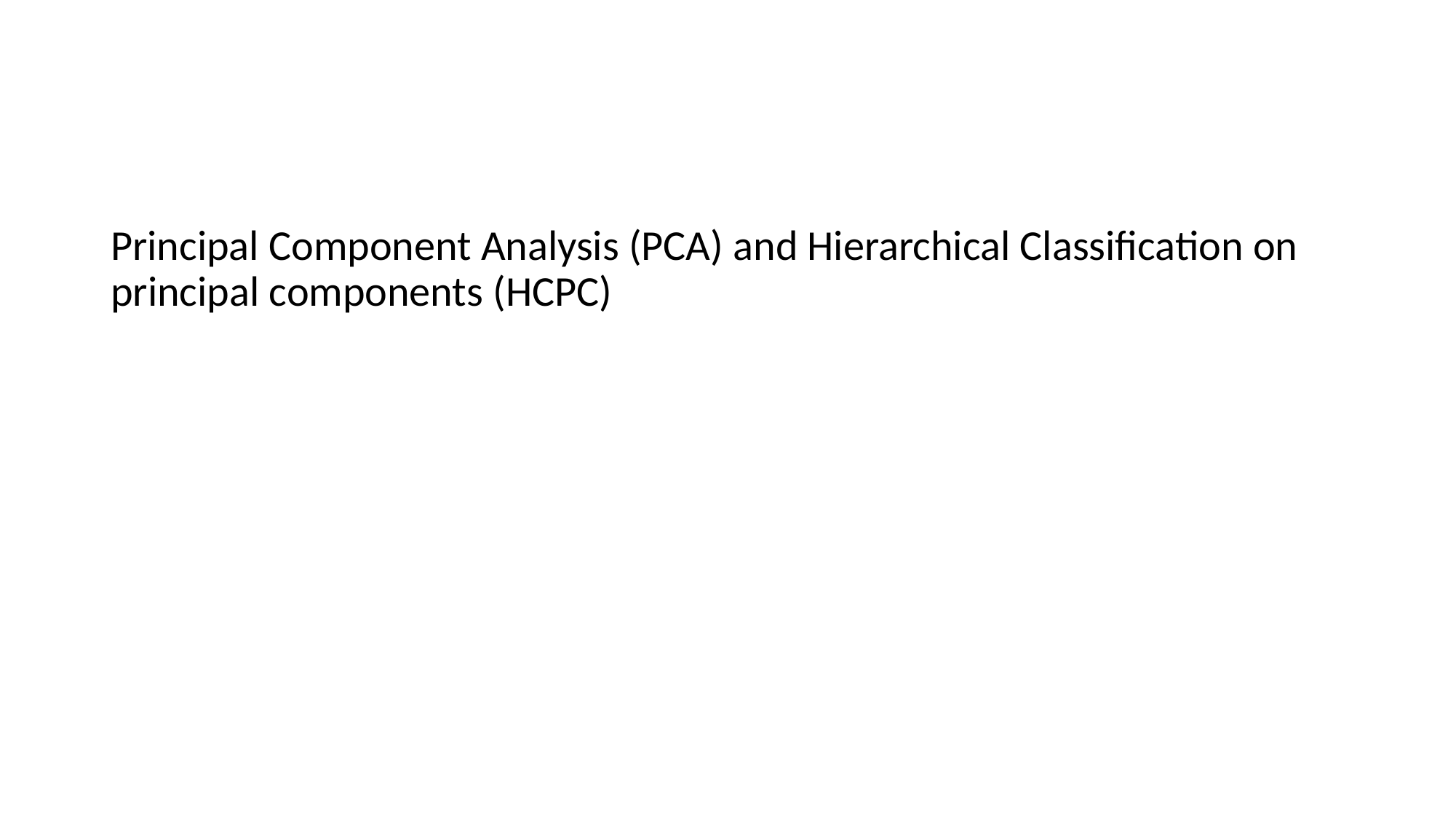

Principal Component Analysis (PCA) and Hierarchical Classification on principal components (HCPC)